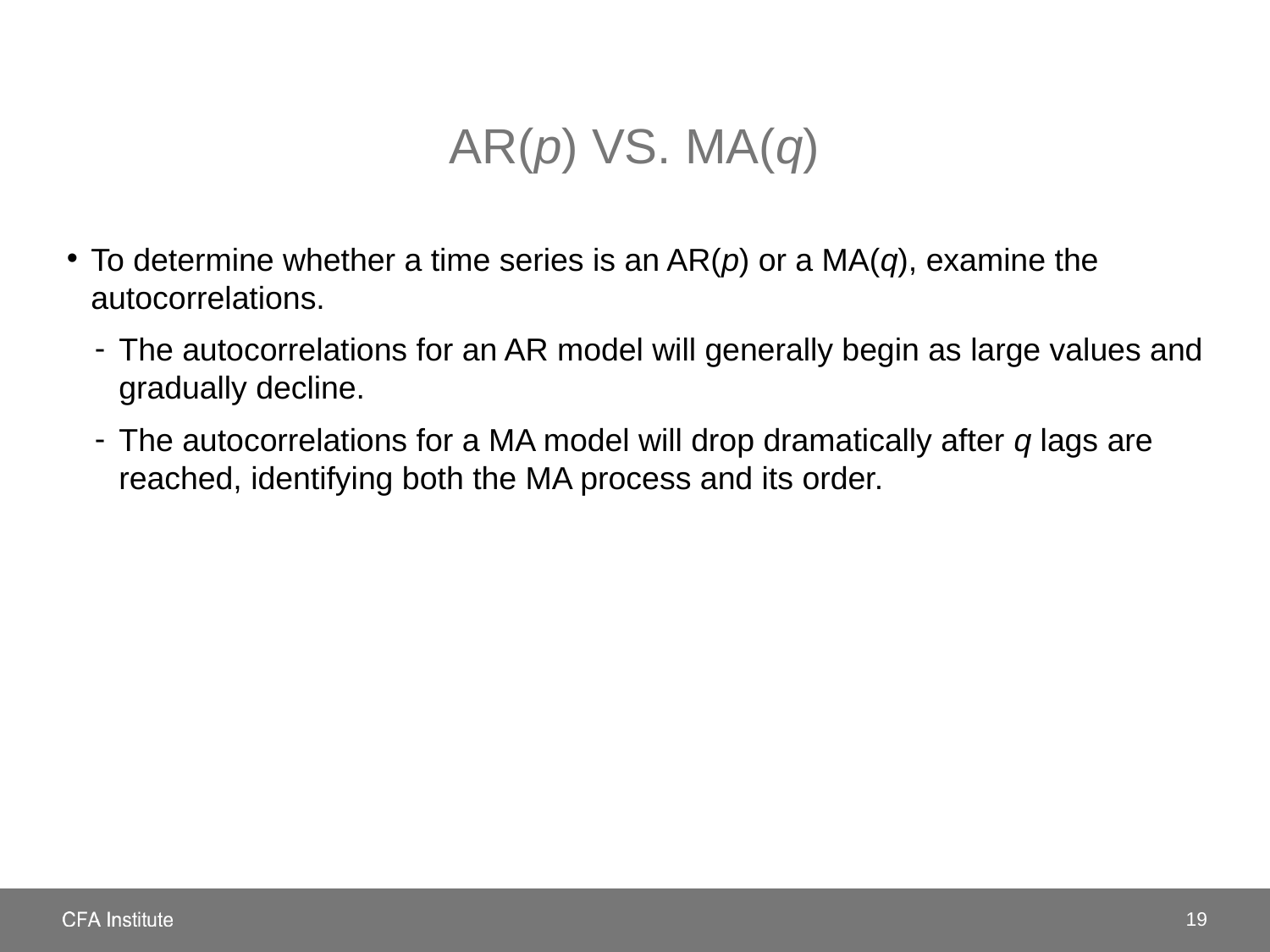

# AR(p) vs. MA(q)
To determine whether a time series is an AR(p) or a MA(q), examine the autocorrelations.
The autocorrelations for an AR model will generally begin as large values and gradually decline.
The autocorrelations for a MA model will drop dramatically after q lags are reached, identifying both the MA process and its order.
19